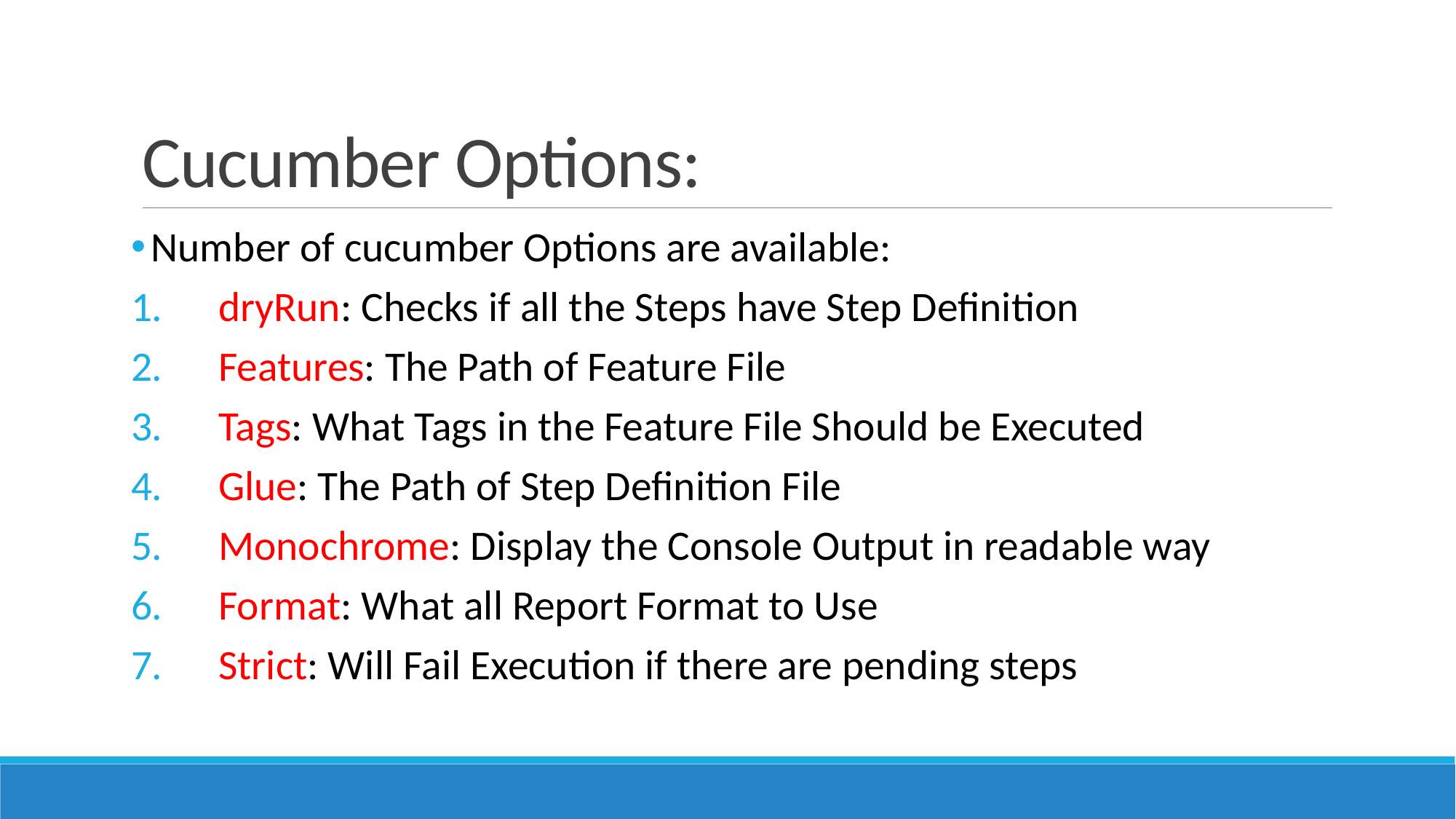

# Cucumber Options:
 Number of cucumber Options are available:
dryRun: Checks if all the Steps have Step Definition
Features: The Path of Feature File
Tags: What Tags in the Feature File Should be Executed
Glue: The Path of Step Definition File
Monochrome: Display the Console Output in readable way
Format: What all Report Format to Use
Strict: Will Fail Execution if there are pending steps